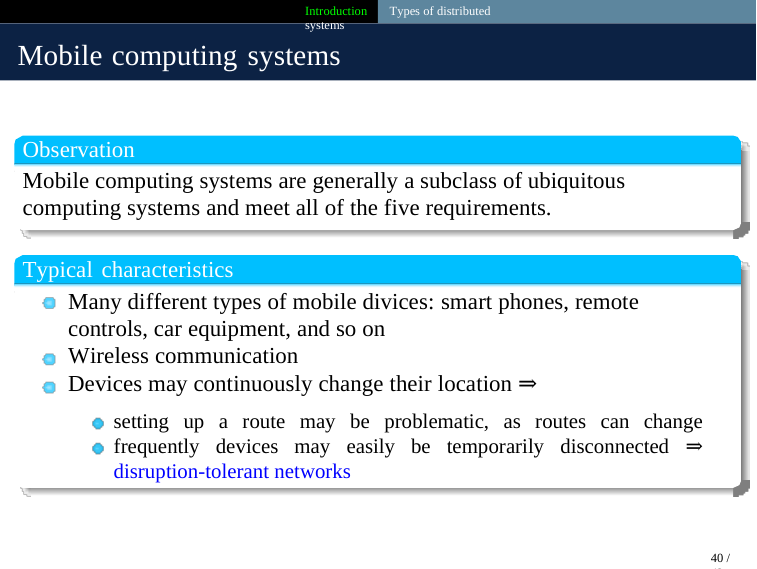

Introduction      Types of distributed systems

Mobile computing systems

Observation
Mobile computing systems are generally a subclass of ubiquitous computing systems and meet all of the five requirements.

Typical characteristics
Many different types of mobile divices: smart phones, remote controls, car equipment, and so on
Wireless communication
Devices may continuously change their location ⇒
setting up a route may be problematic, as routes can change frequently devices may easily be temporarily disconnected ⇒ disruption-tolerant networks

40 / 42